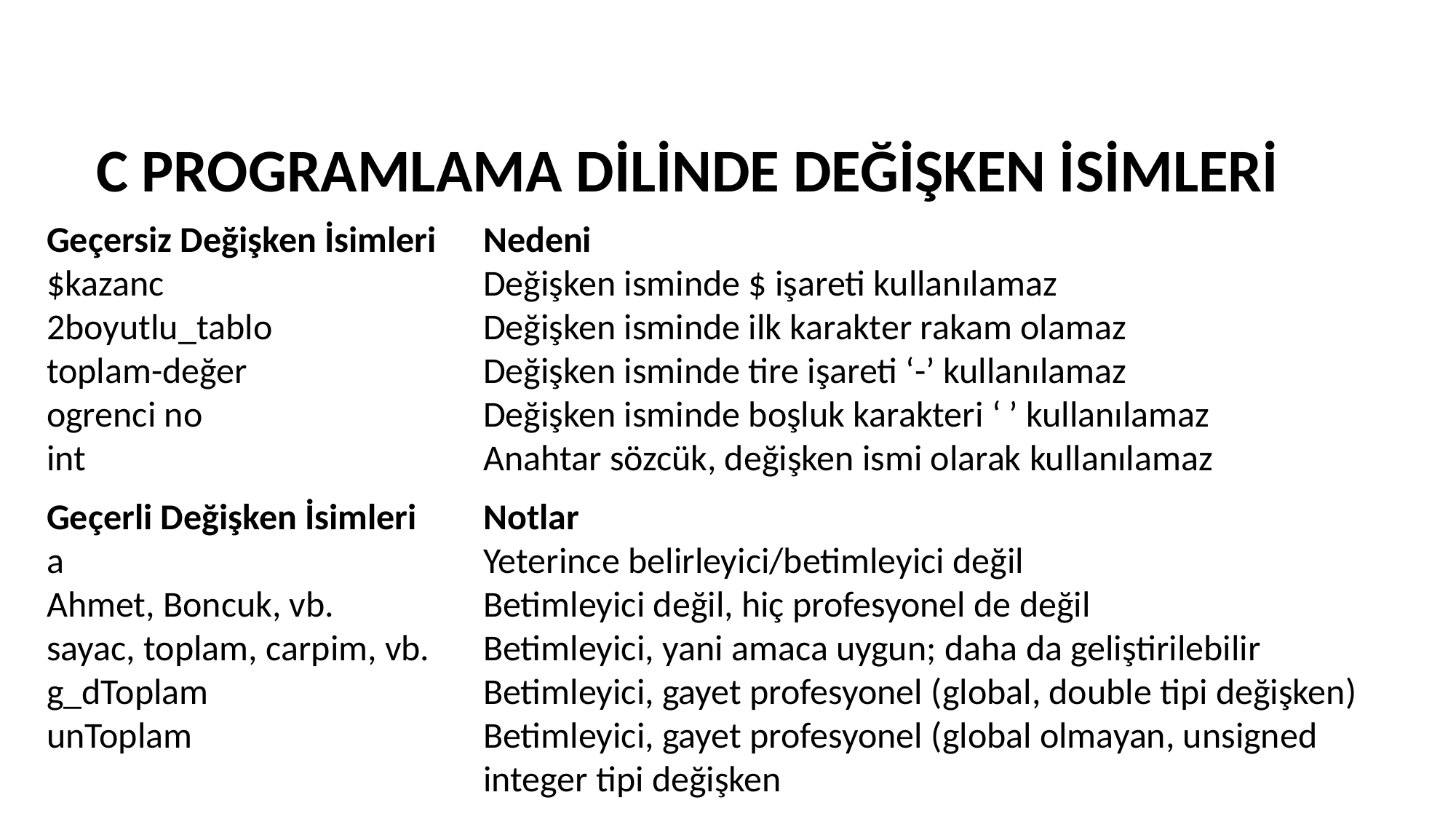

C PROGRAMLAMA DİLİNDE DEĞİŞKEN İSİMLERİ
Geçersiz Değişken İsimleri 	Nedeni
$kazanc	        		Değişken isminde $ işareti kullanılamaz
2boyutlu_tablo		Değişken isminde ilk karakter rakam olamaz
toplam-değer			Değişken isminde tire işareti ‘-’ kullanılamaz
ogrenci no			Değişken isminde boşluk karakteri ‘ ’ kullanılamaz
int				Anahtar sözcük, değişken ismi olarak kullanılamaz
Geçerli Değişken İsimleri 	Notlar
a				Yeterince belirleyici/betimleyici değil
Ahmet, Boncuk, vb.		Betimleyici değil, hiç profesyonel de değil
sayac, toplam, carpim, vb.	Betimleyici, yani amaca uygun; daha da geliştirilebilir
g_dToplam			Betimleyici, gayet profesyonel (global, double tipi değişken)
unToplam			Betimleyici, gayet profesyonel (global olmayan, unsigned
				integer tipi değişken